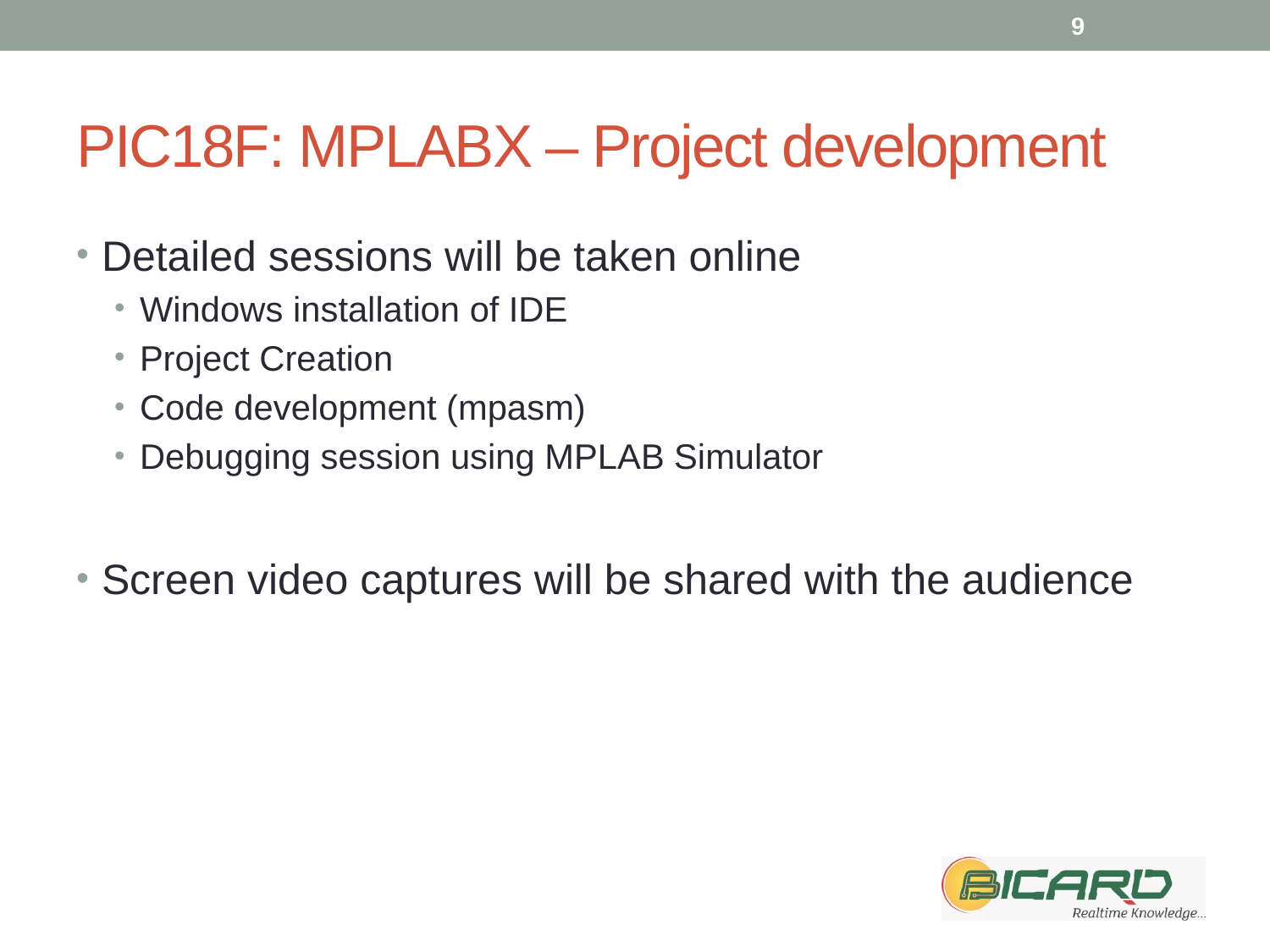

9
# PIC18F: MPLABX – Project development
Detailed sessions will be taken online
Windows installation of IDE
Project Creation
Code development (mpasm)
Debugging session using MPLAB Simulator

Screen video captures will be shared with the audience